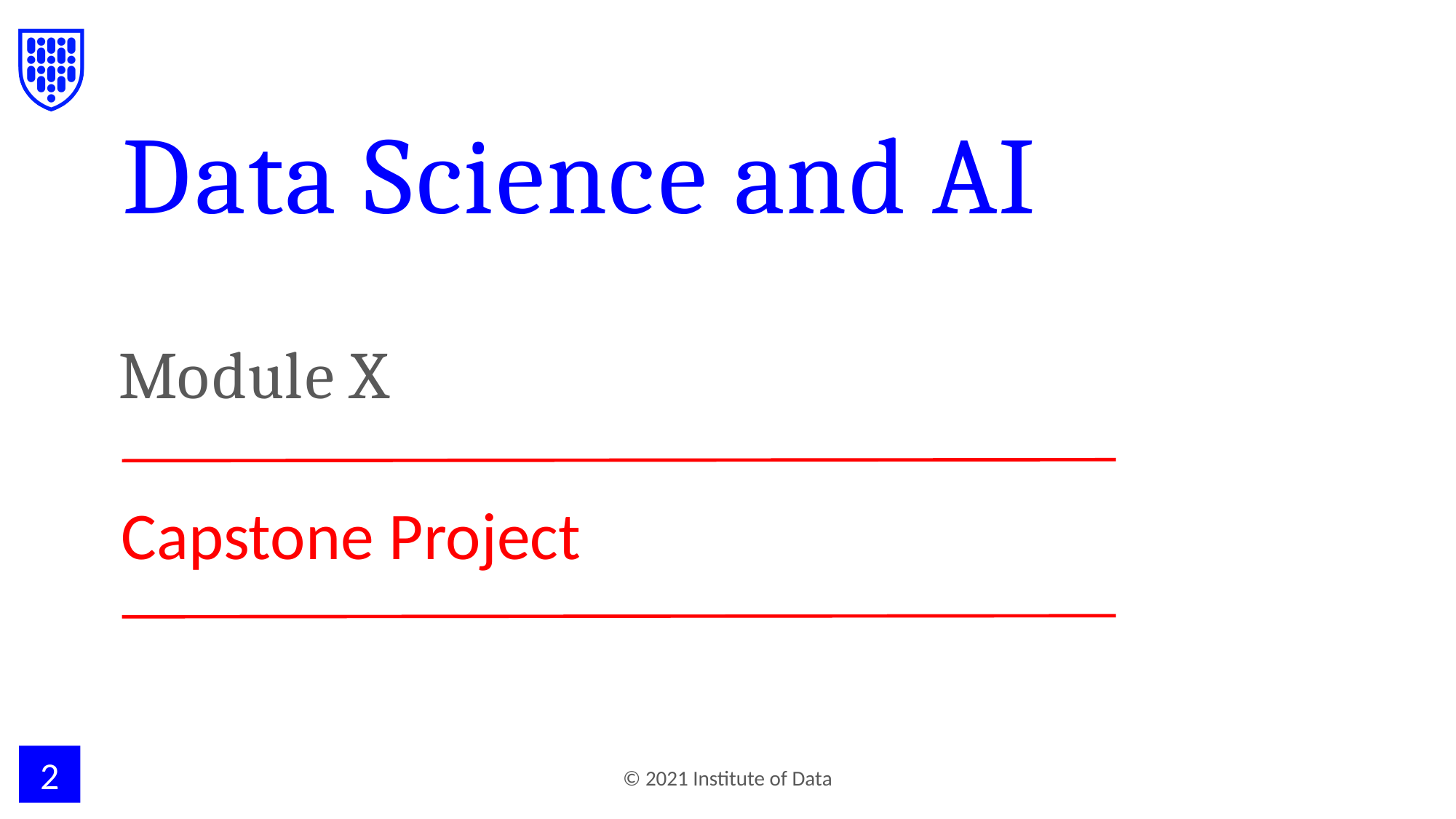

# Data Science and AI
Module X

Capstone Project